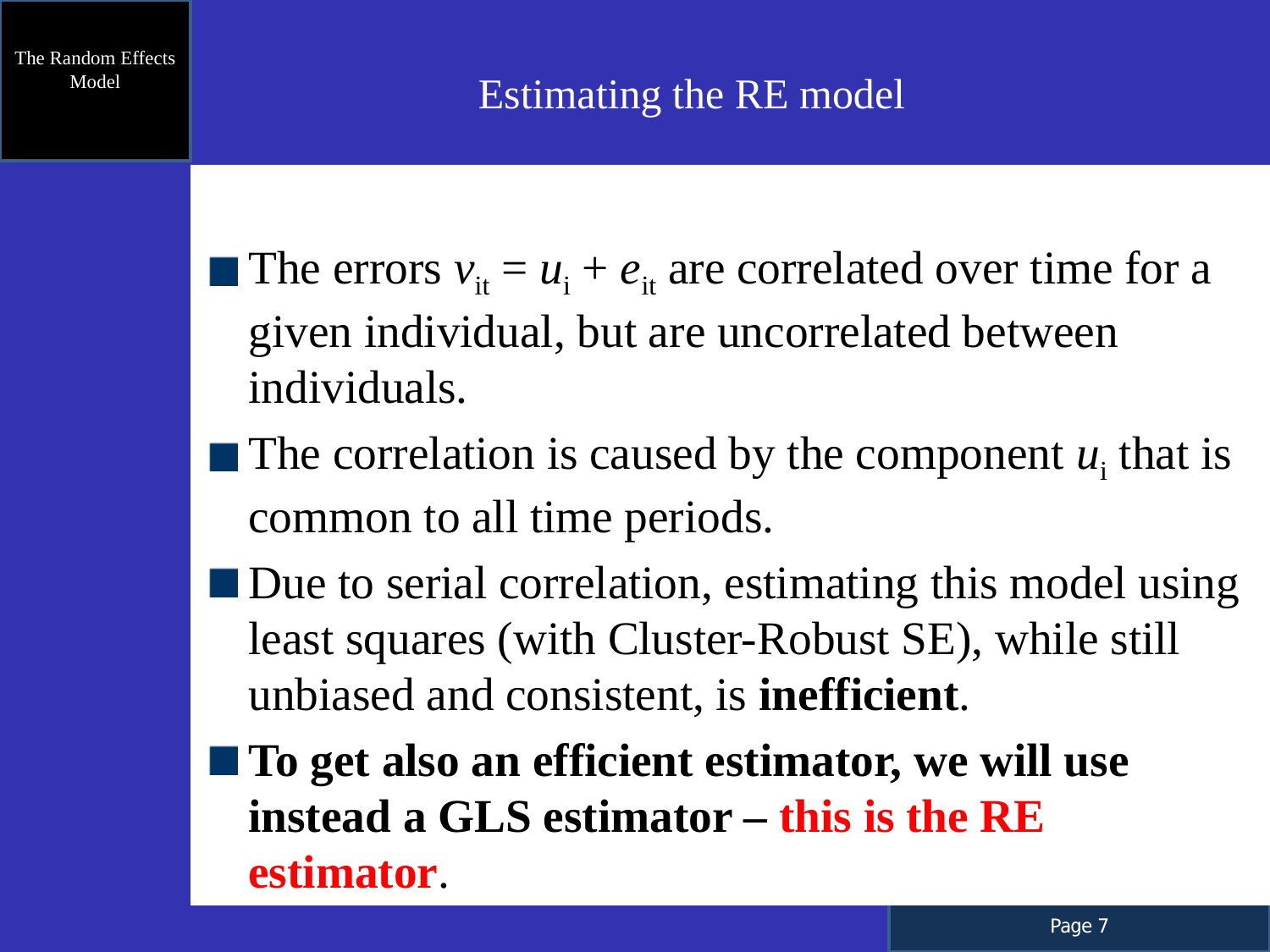

The Random Effects Model
                     Estimating the RE model

The errors vit = ui + eit are correlated over time for a given individual, but are uncorrelated between individuals.
The correlation is caused by the component ui that is common to all time periods.
Due to serial correlation, estimating this model using least squares (with Cluster-Robust SE), while still unbiased and consistent, is inefficient.
To get also an efficient estimator, we will use instead a GLS estimator – this is the RE estimator.